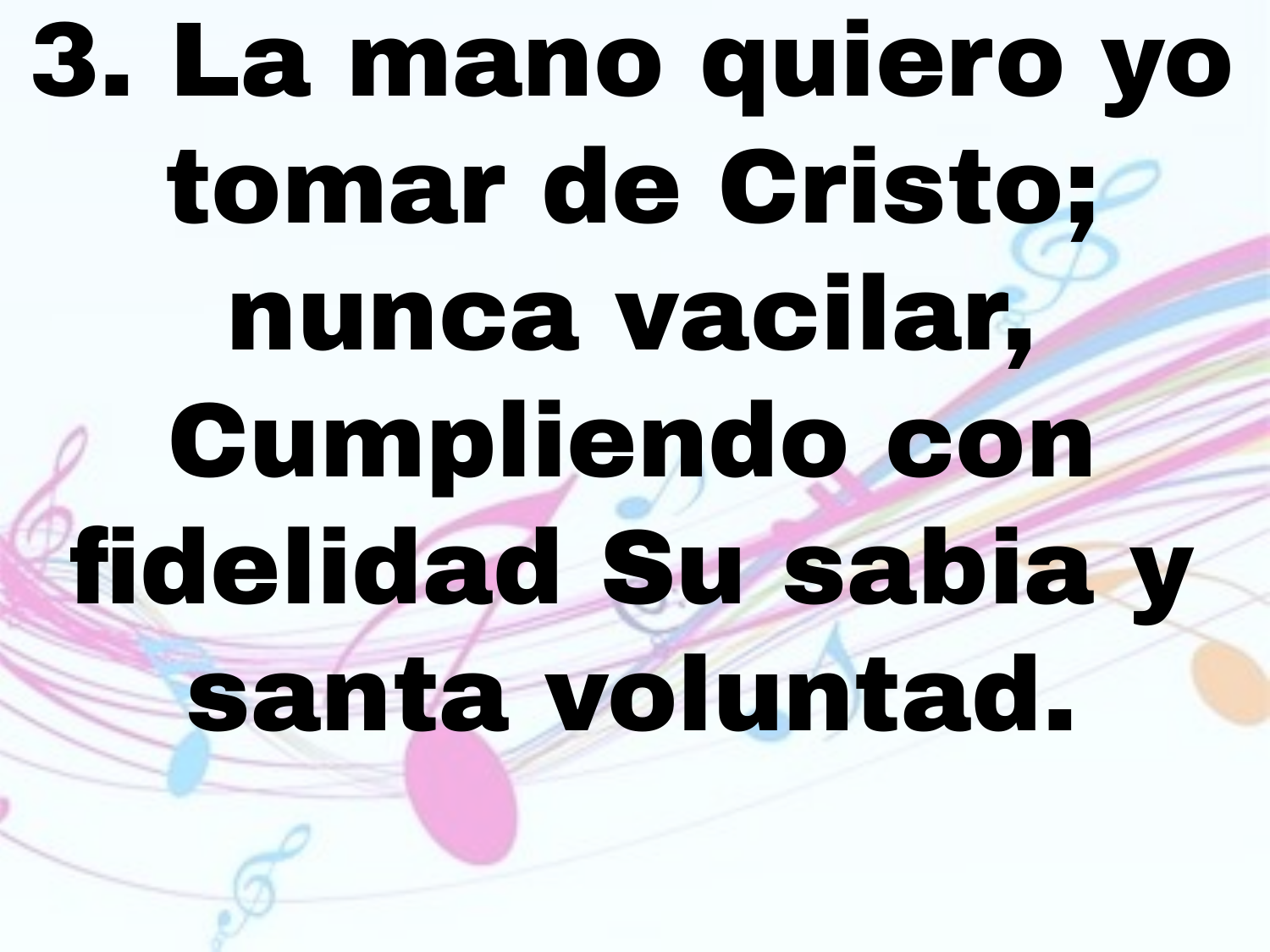

3. La mano quiero yo tomar de Cristo; nunca vacilar, Cumpliendo con fidelidad Su sabia y santa voluntad.